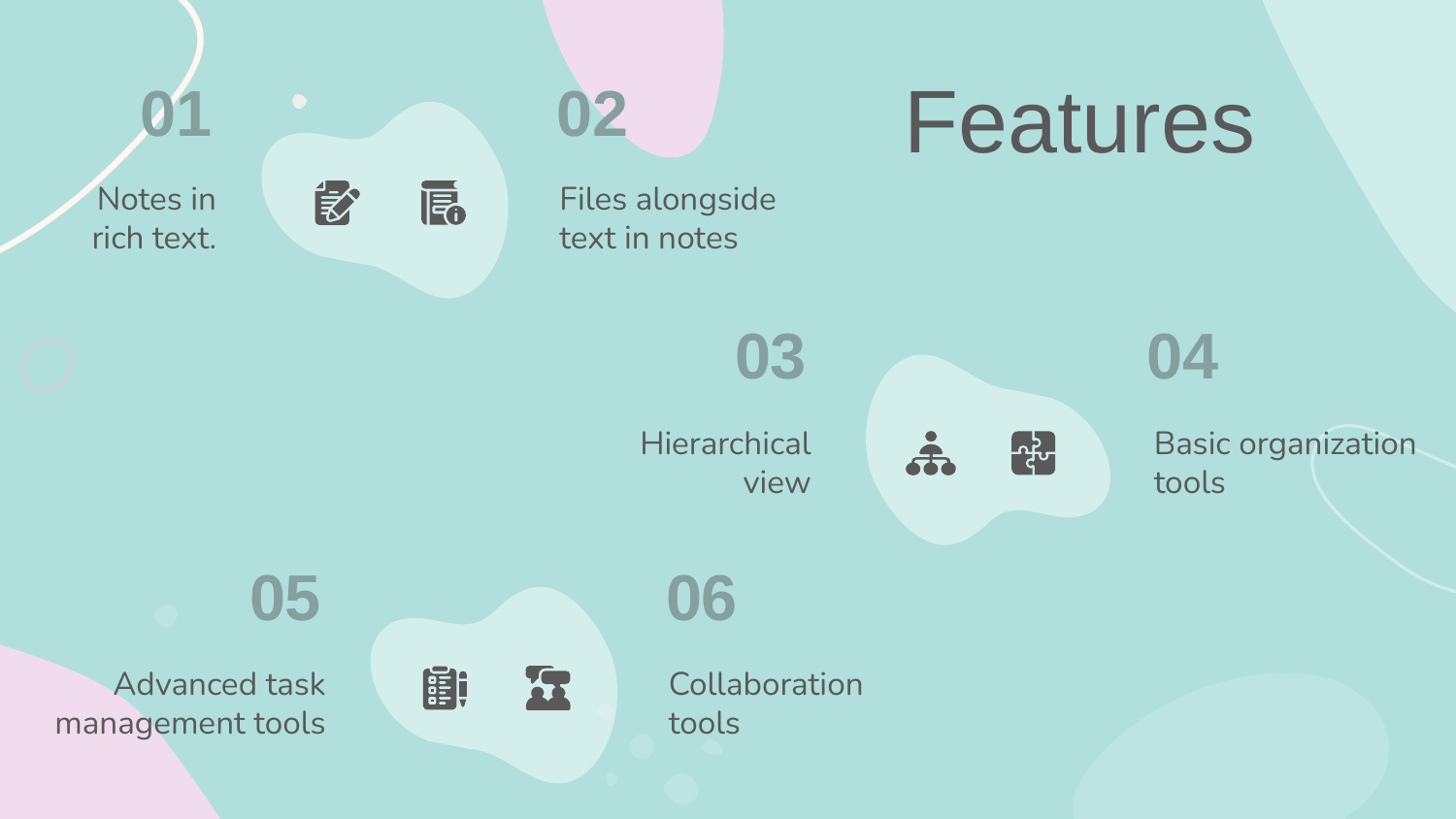

# Features

01
02
Files alongside text in notes
Notes in
rich text.

03
04

Hierarchical view
Basic organization tools

05
06
Collaboration tools
Advanced task management tools